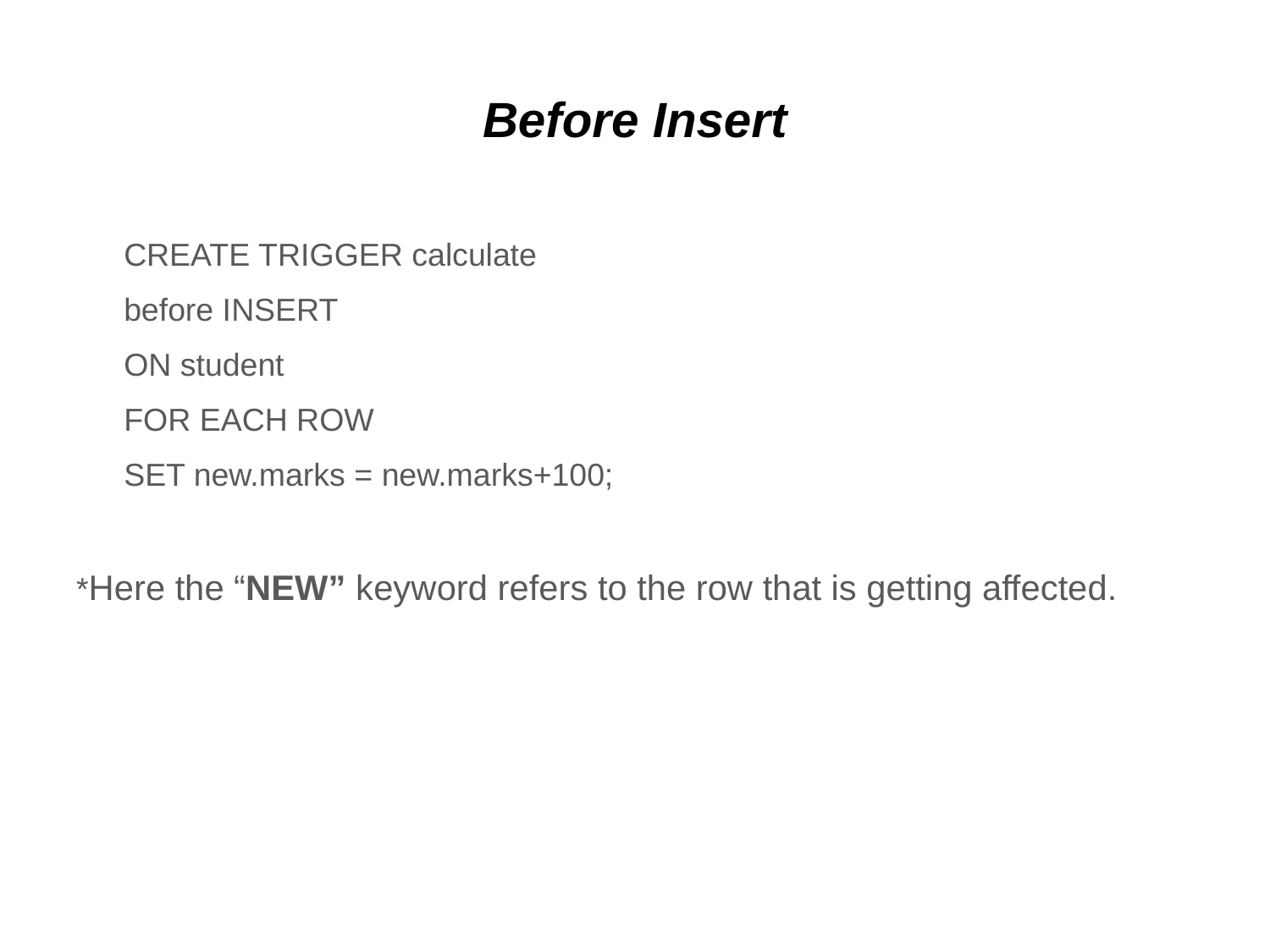

# Before Insert
CREATE TRIGGER calculate
before INSERT
ON student
FOR EACH ROW
SET new.marks = new.marks+100;

*Here the “NEW” keyword refers to the row that is getting affected.